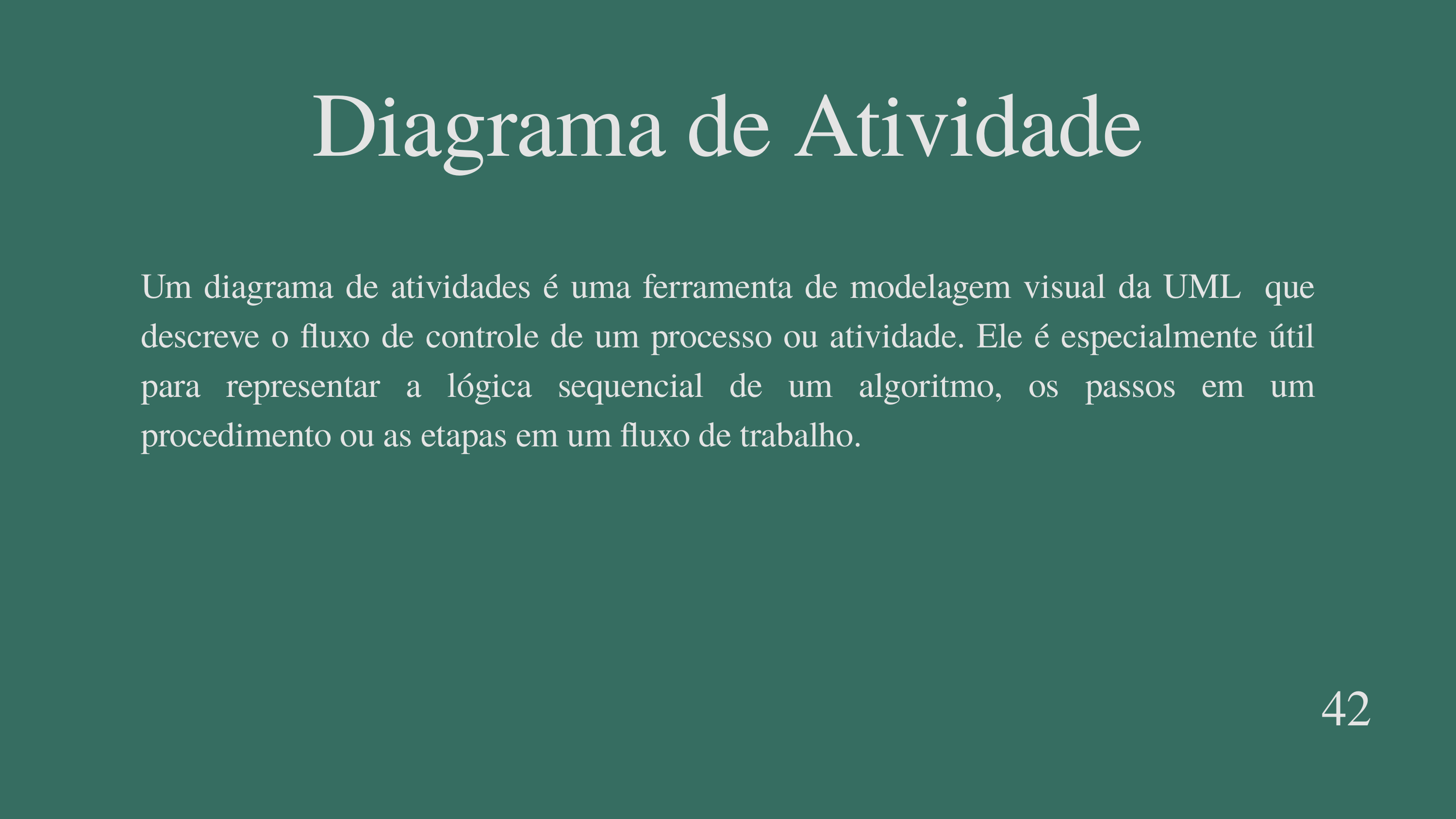

Diagrama de Atividade
Um diagrama de atividades é uma ferramenta de modelagem visual da UML  que descreve o fluxo de controle de um processo ou atividade. Ele é especialmente útil para representar a lógica sequencial de um algoritmo, os passos em um procedimento ou as etapas em um fluxo de trabalho.

42